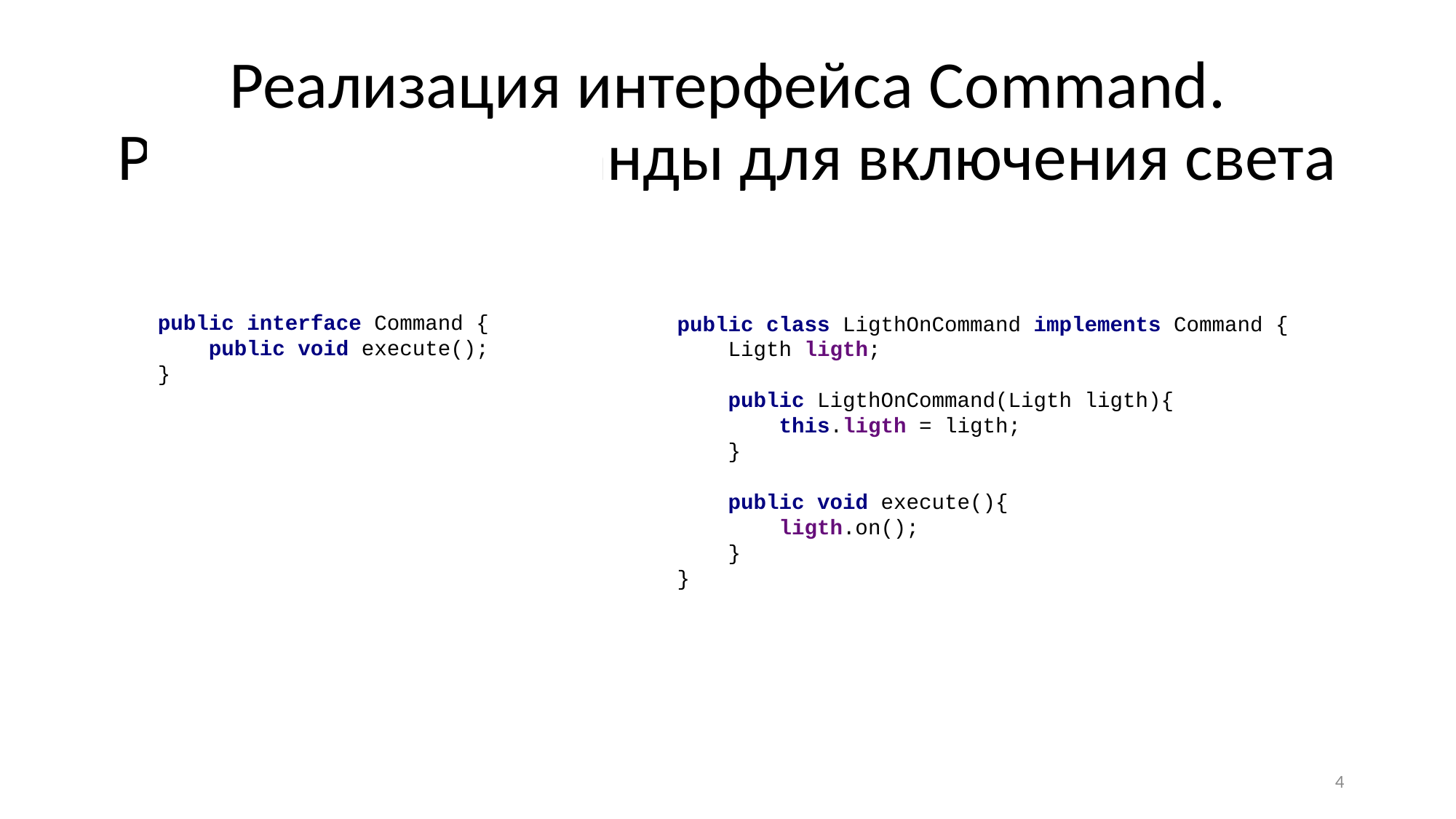

# Реализация интерфейса Command. Реализация команды для включения света
public interface Command {
    public void execute();
}
public class LigthOnCommand implements Command {
    Ligth ligth;
    public LigthOnCommand(Ligth ligth){
        this.ligth = ligth;
    }
    public void execute(){
        ligth.on();
    }
}
4